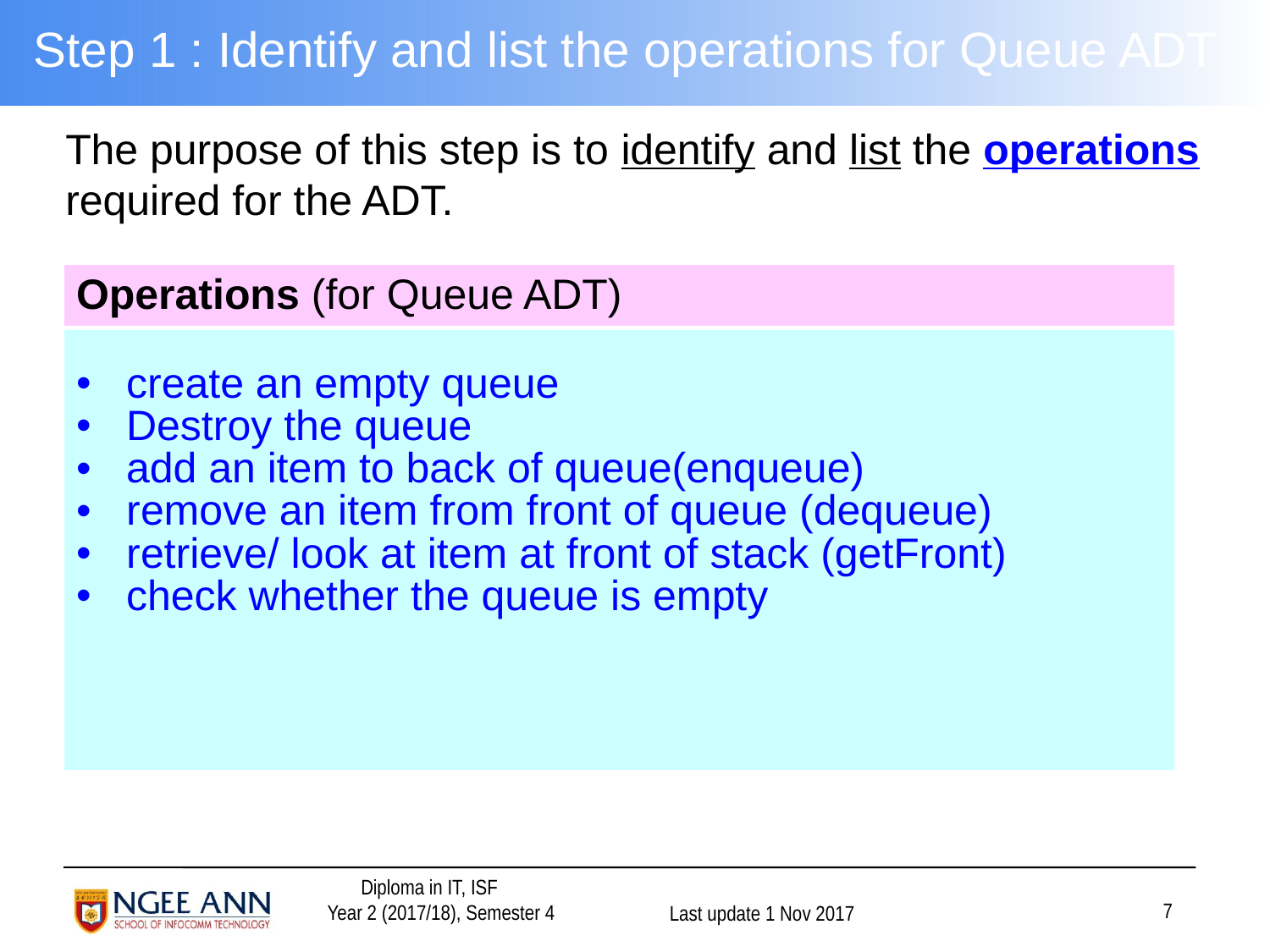

# Step 1 : Identify and list the operations for Queue ADT
The purpose of this step is to identify and list the operations required for the ADT.
| Operations (for Queue ADT) |
| --- |
| create an empty queue Destroy the queue add an item to back of queue(enqueue) remove an item from front of queue (dequeue) retrieve/ look at item at front of stack (getFront) check whether the queue is empty |